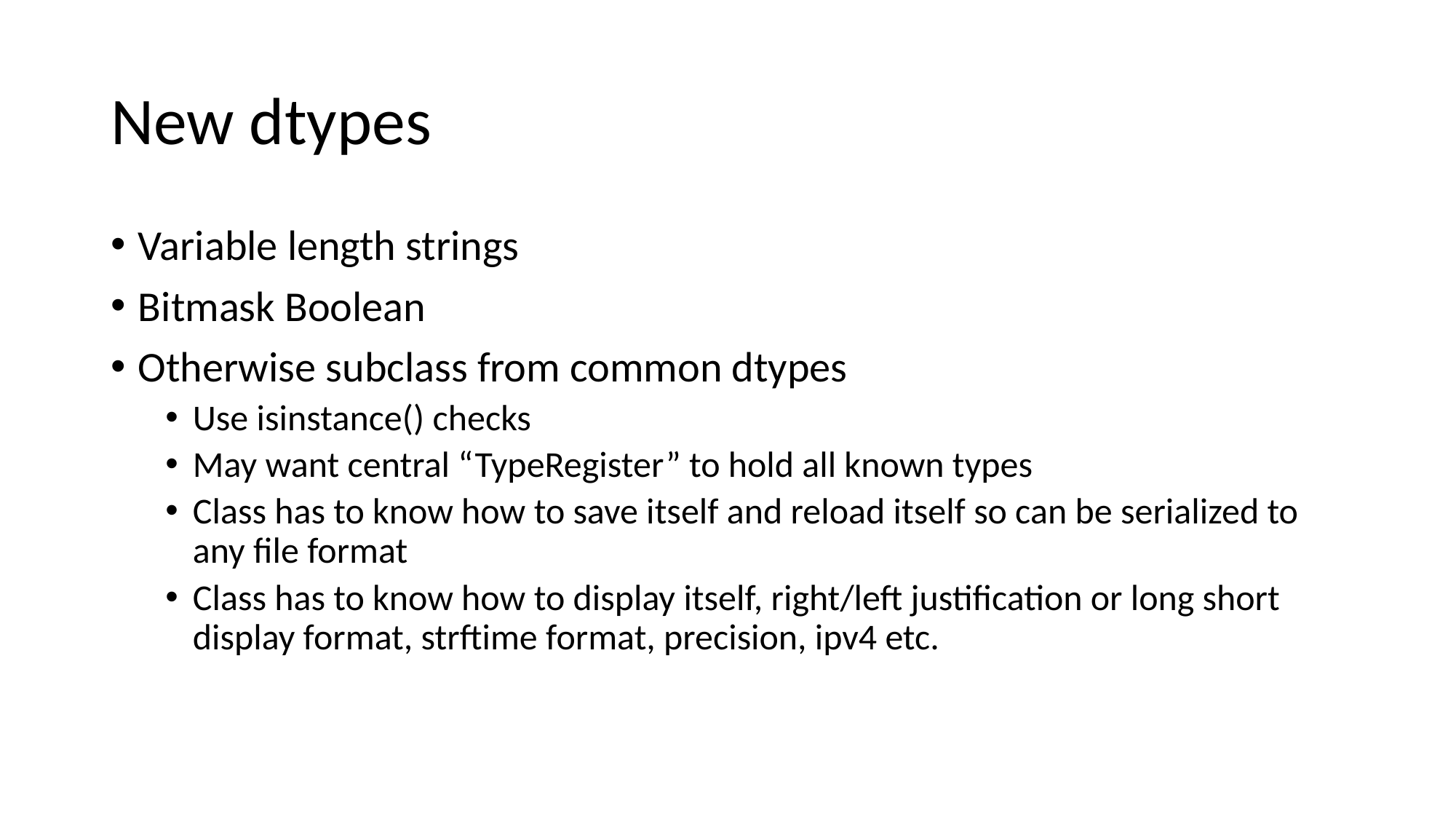

# New dtypes
Variable length strings
Bitmask Boolean
Otherwise subclass from common dtypes
Use isinstance() checks
May want central “TypeRegister” to hold all known types
Class has to know how to save itself and reload itself so can be serialized to any file format
Class has to know how to display itself, right/left justification or long short display format, strftime format, precision, ipv4 etc.